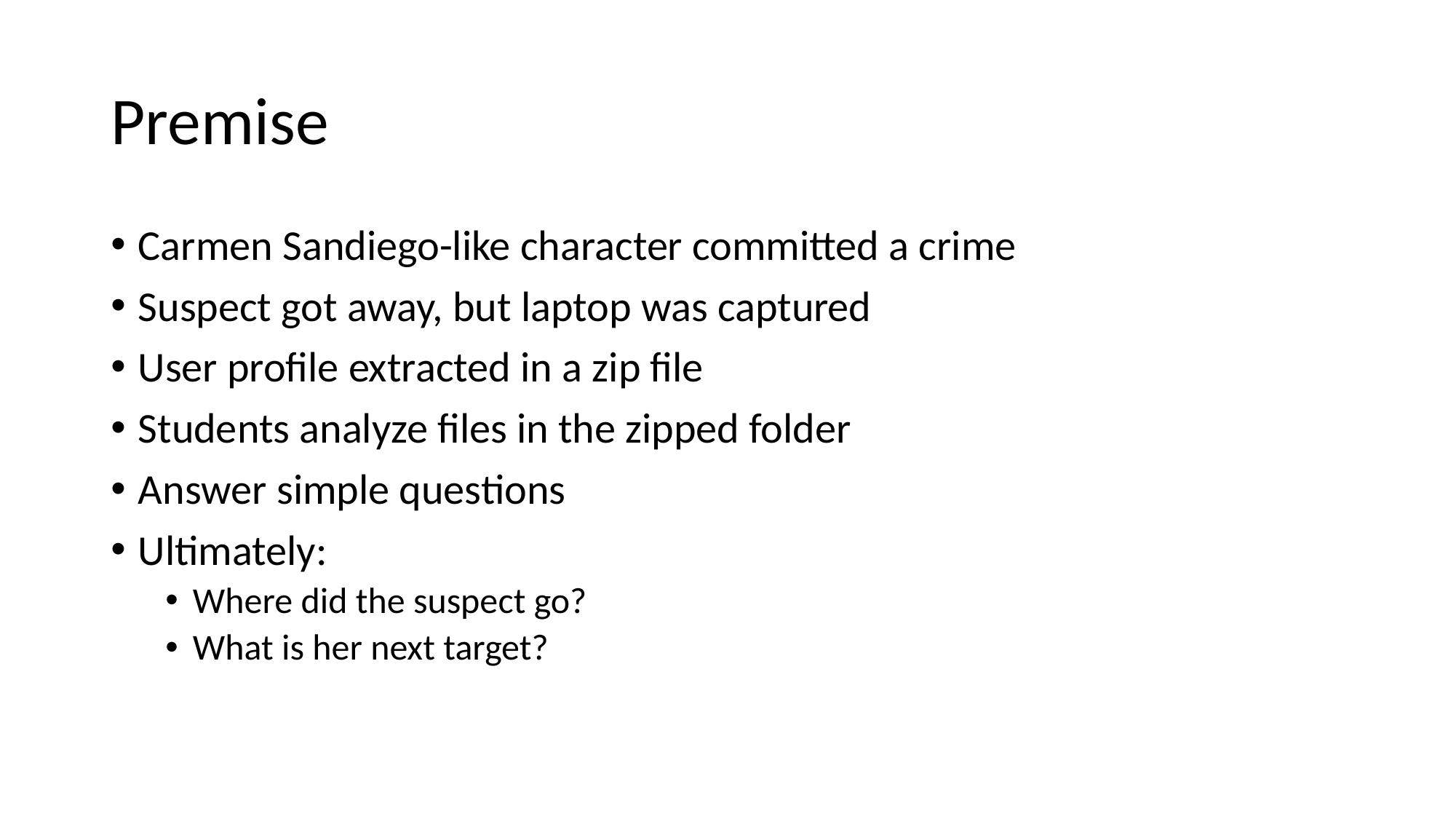

# Premise
Carmen Sandiego-like character committed a crime
Suspect got away, but laptop was captured
User profile extracted in a zip file
Students analyze files in the zipped folder
Answer simple questions
Ultimately:
Where did the suspect go?
What is her next target?